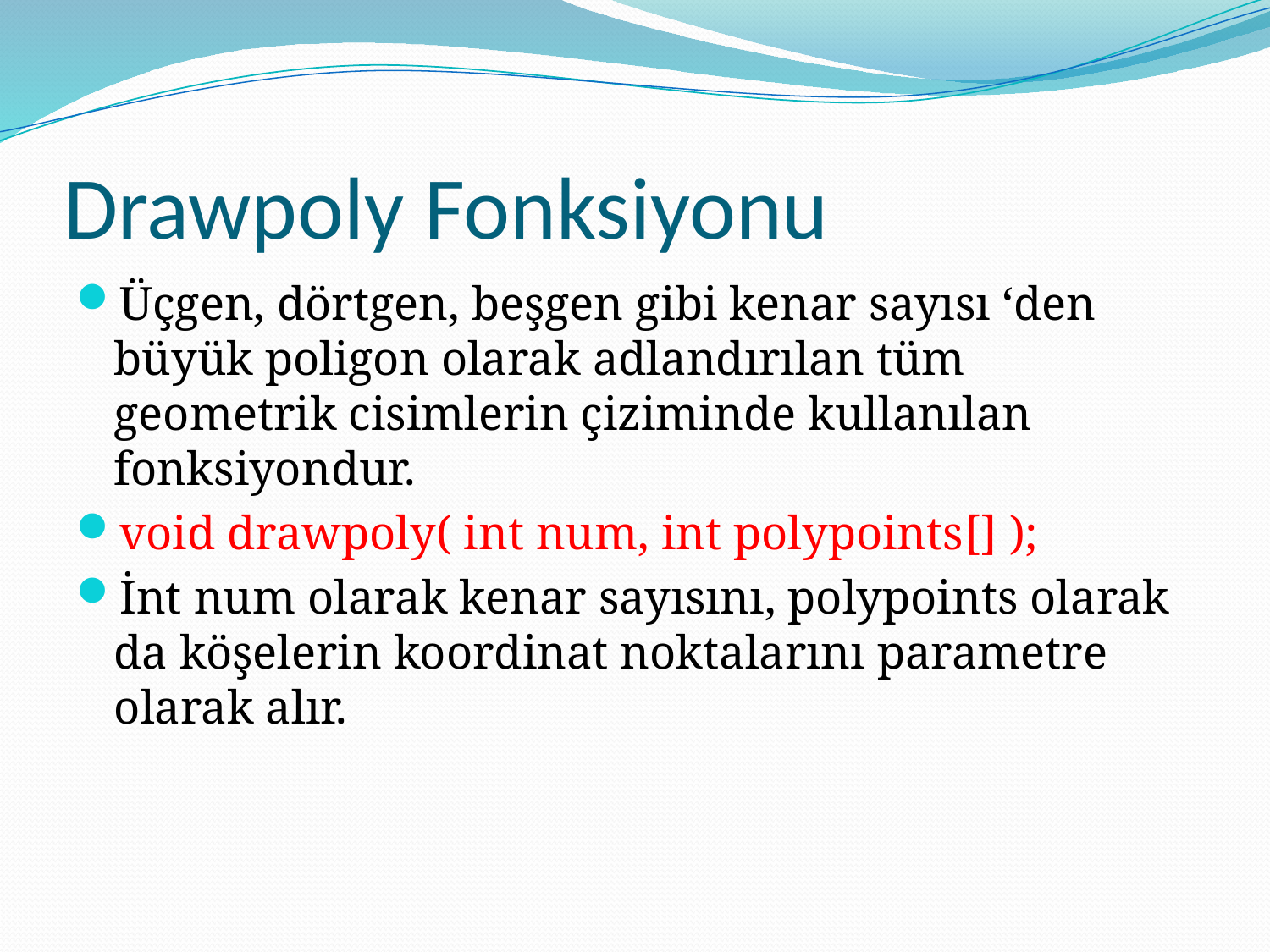

# Drawpoly Fonksiyonu
Üçgen, dörtgen, beşgen gibi kenar sayısı ‘den büyük poligon olarak adlandırılan tüm geometrik cisimlerin çiziminde kullanılan fonksiyondur.
void drawpoly( int num, int polypoints[] );
İnt num olarak kenar sayısını, polypoints olarak da köşelerin koordinat noktalarını parametre olarak alır.